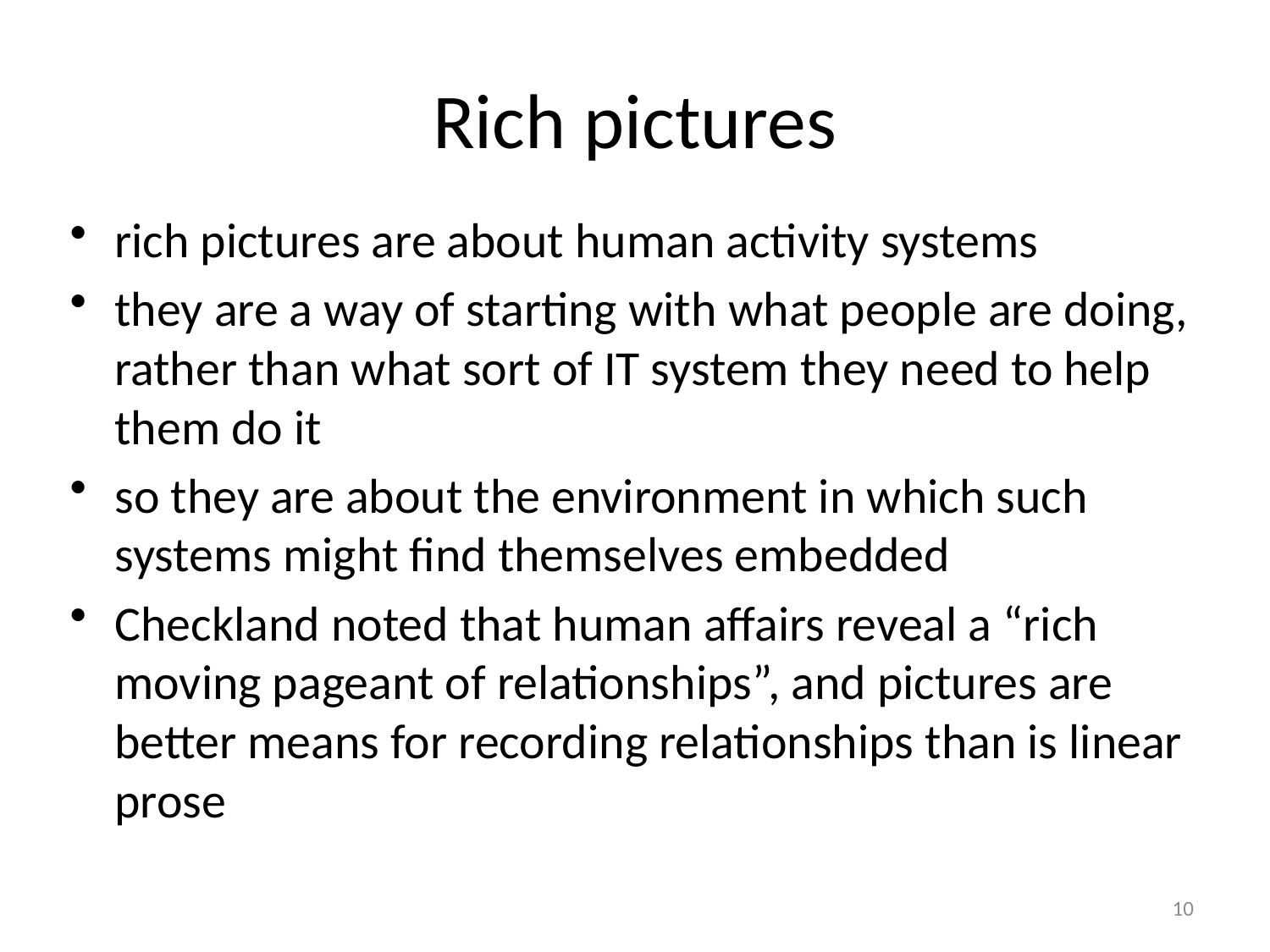

# Rich pictures
rich pictures are about human activity systems
they are a way of starting with what people are doing, rather than what sort of IT system they need to help them do it
so they are about the environment in which such systems might find themselves embedded
Checkland noted that human affairs reveal a “rich moving pageant of relationships”, and pictures are better means for recording relationships than is linear prose
10